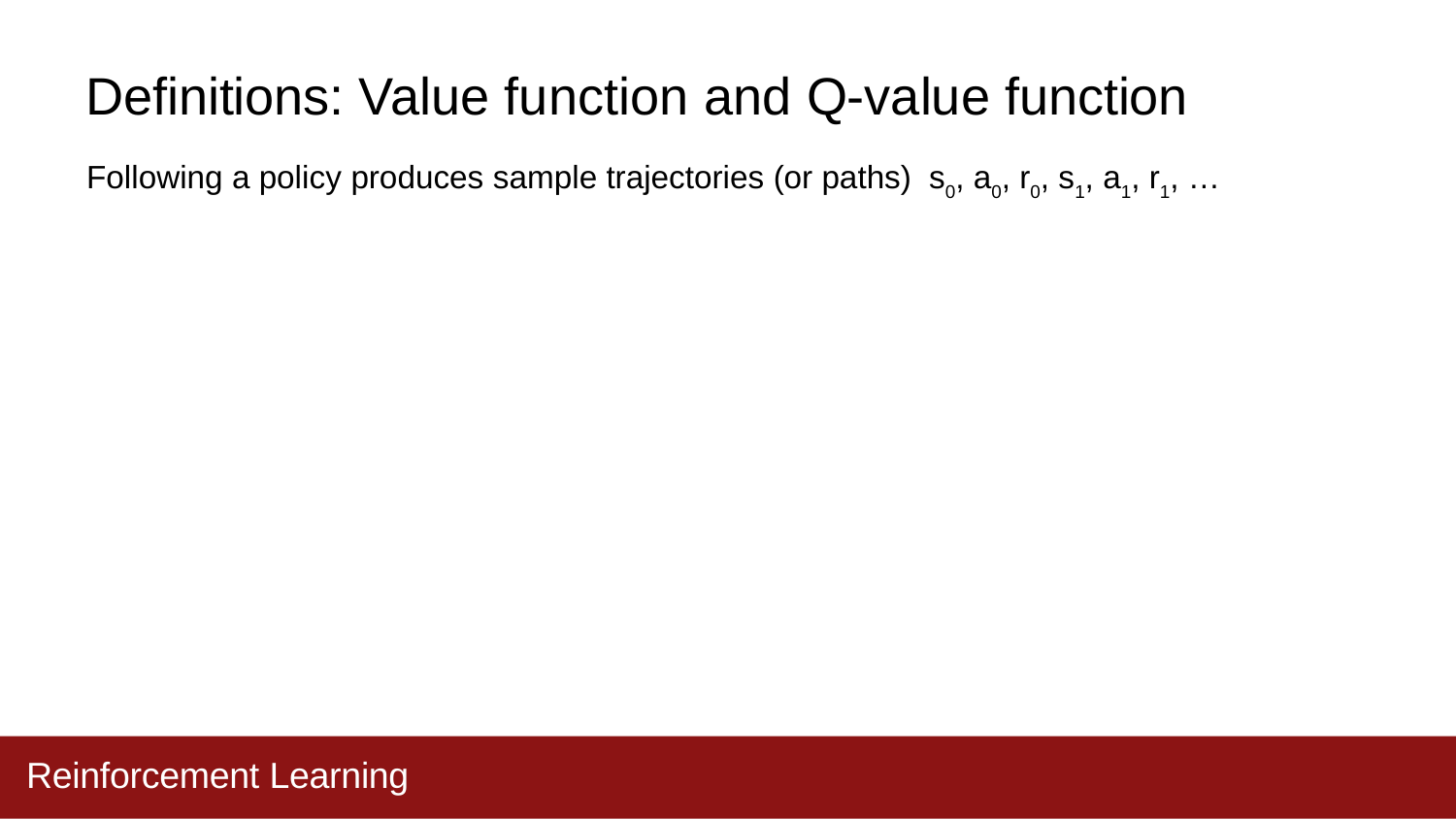

# Definitions: Value function and Q-value function
Following a policy produces sample trajectories (or paths) s0, a0, r0, s1, a1, r1, …
Reinforcement Learning